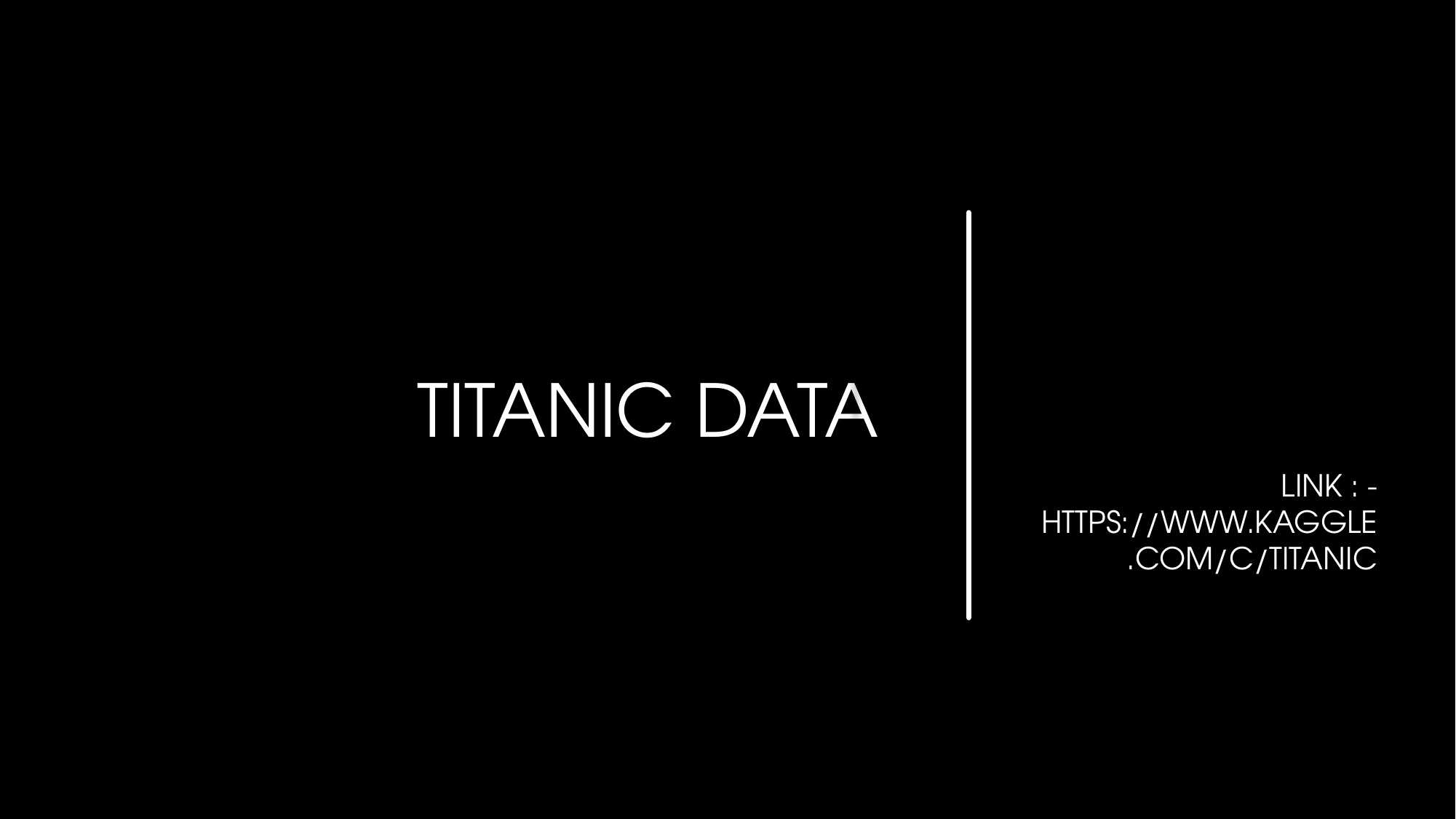

# Titanic Data
Link : - https://www.kaggle.com/c/titanic